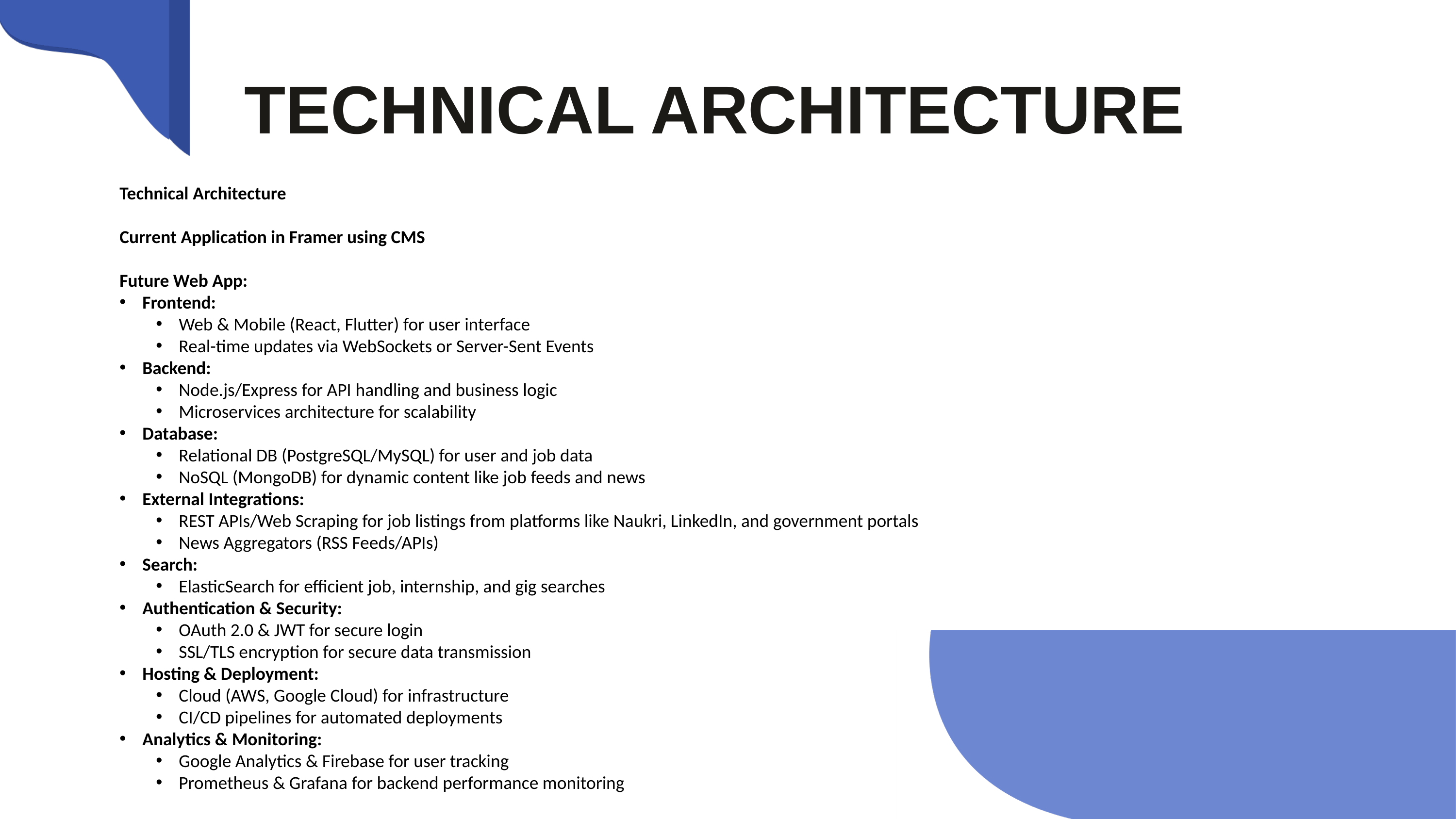

TECHNICAL ARCHITECTURE
Technical Architecture

Current Application in Framer using CMS

Future Web App:
Frontend:
Web & Mobile (React, Flutter) for user interface
Real-time updates via WebSockets or Server-Sent Events
Backend:
Node.js/Express for API handling and business logic
Microservices architecture for scalability
Database:
Relational DB (PostgreSQL/MySQL) for user and job data
NoSQL (MongoDB) for dynamic content like job feeds and news
External Integrations:
REST APIs/Web Scraping for job listings from platforms like Naukri, LinkedIn, and government portals
News Aggregators (RSS Feeds/APIs)
Search:
ElasticSearch for efficient job, internship, and gig searches
Authentication & Security:
OAuth 2.0 & JWT for secure login
SSL/TLS encryption for secure data transmission
Hosting & Deployment:
Cloud (AWS, Google Cloud) for infrastructure
CI/CD pipelines for automated deployments
Analytics & Monitoring:
Google Analytics & Firebase for user tracking
Prometheus & Grafana for backend performance monitoring